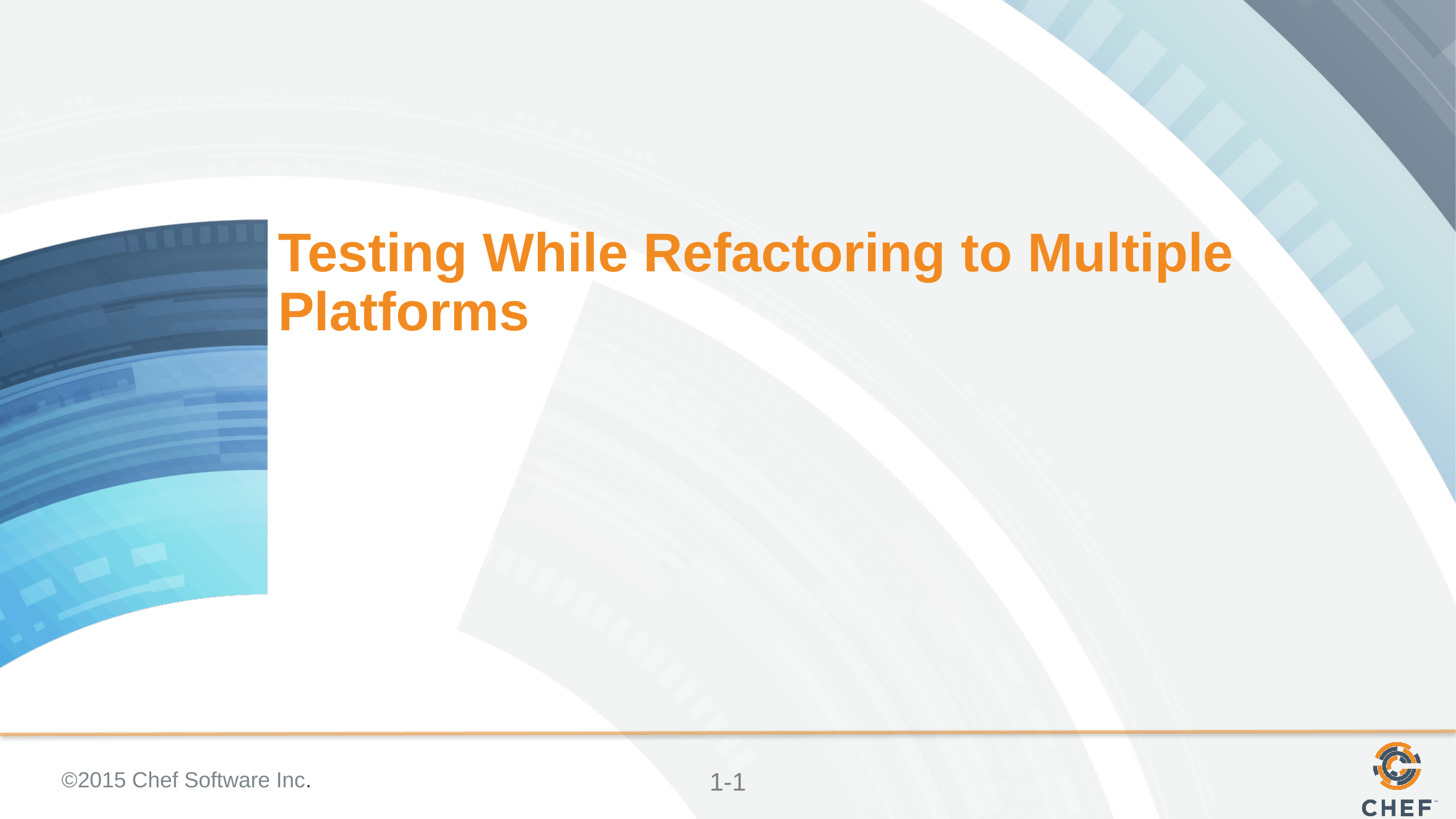

# Testing While Refactoring to Multiple Platforms